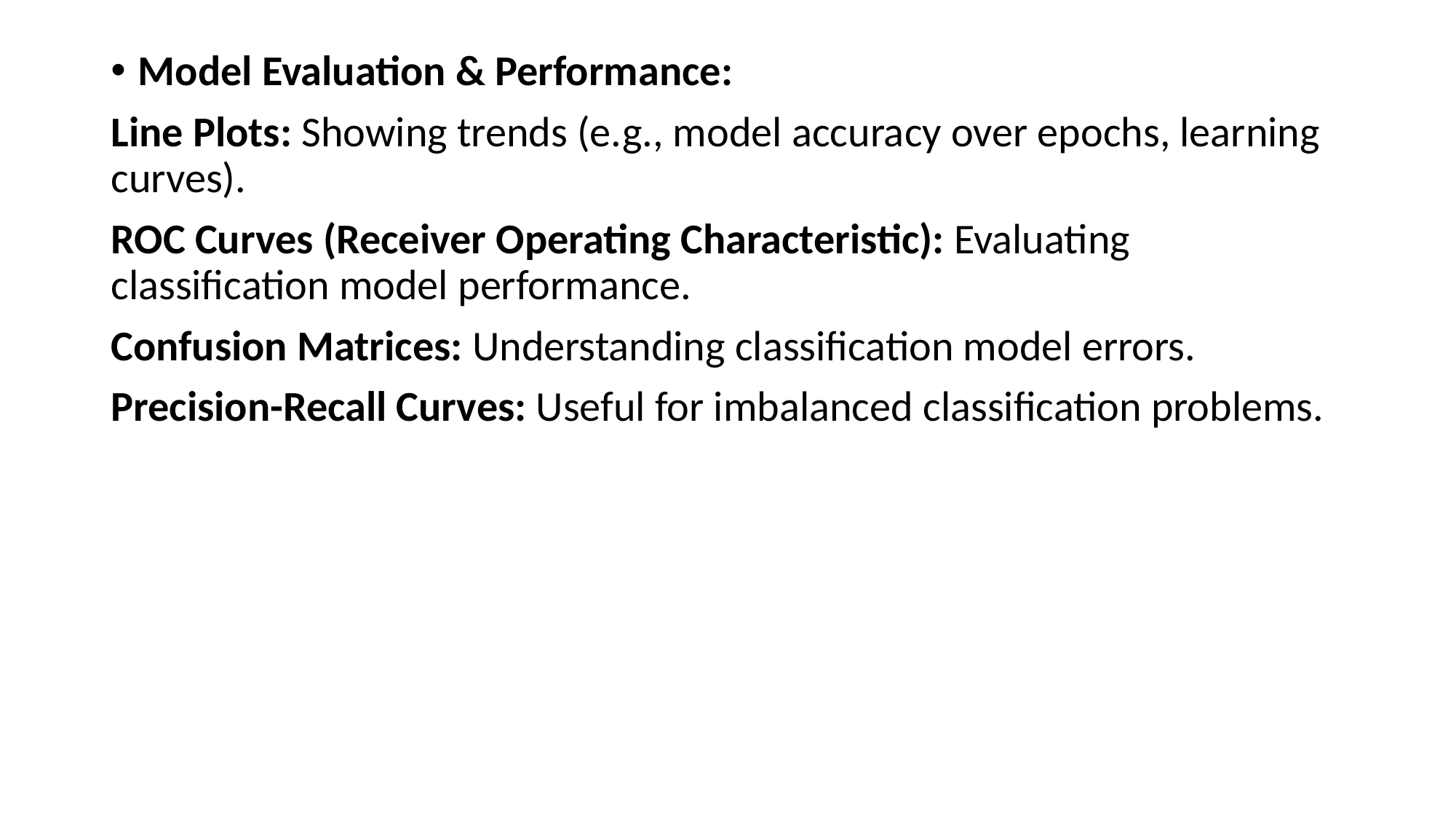

# .
Model Evaluation & Performance:
Line Plots: Showing trends (e.g., model accuracy over epochs, learning curves).
ROC Curves (Receiver Operating Characteristic): Evaluating classification model performance.
Confusion Matrices: Understanding classification model errors.
Precision-Recall Curves: Useful for imbalanced classification problems.